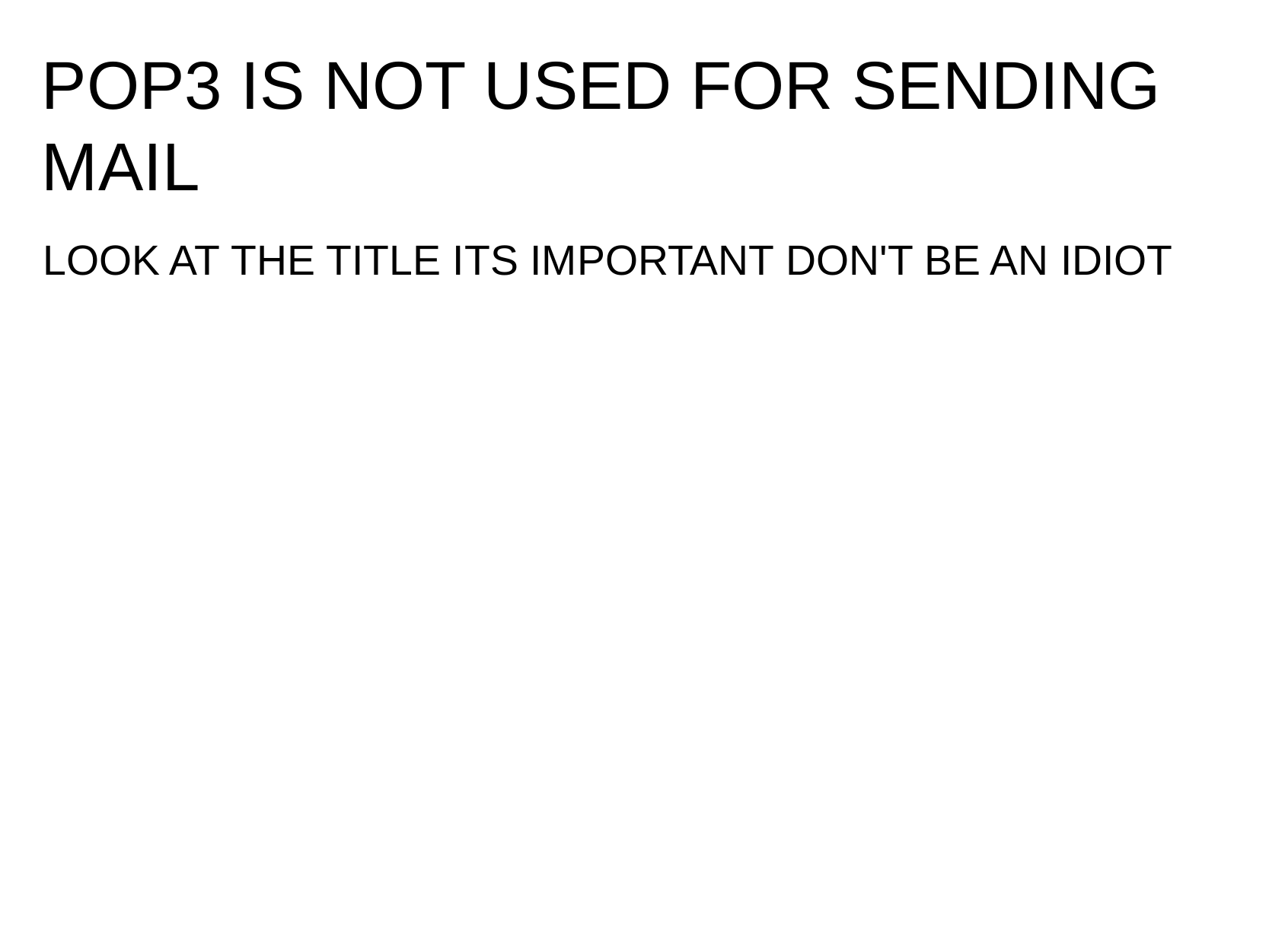

# POP3 IS NOT USED FOR SENDING MAIL
LOOK AT THE TITLE ITS IMPORTANT DON'T BE AN IDIOT